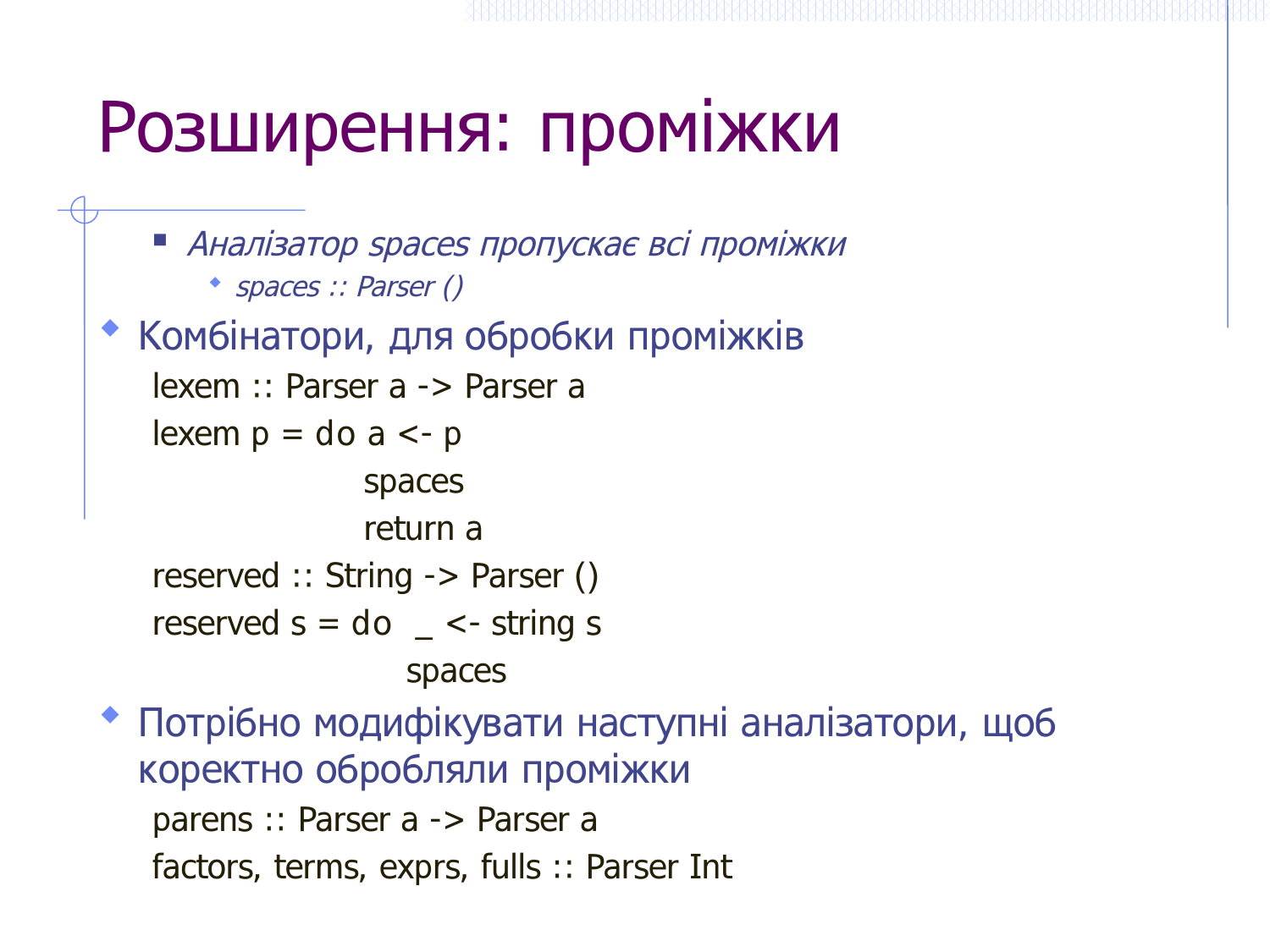

# Розширення: проміжки
Аналізатор spaces пропускає всі проміжки
spaces :: Parser ()
Комбінатори, для обробки проміжків
lexem :: Parser a -> Parser a
lexem p = do a <- p
                    spaces
                    return a
reserved :: String -> Parser ()
reserved s = do  _ <- string s
                        spaces
Потрібно модифікувати наступні аналізатори, щоб коректно обробляли проміжки
parens :: Parser a -> Parser a
factors, terms, exprs, fulls :: Parser Int